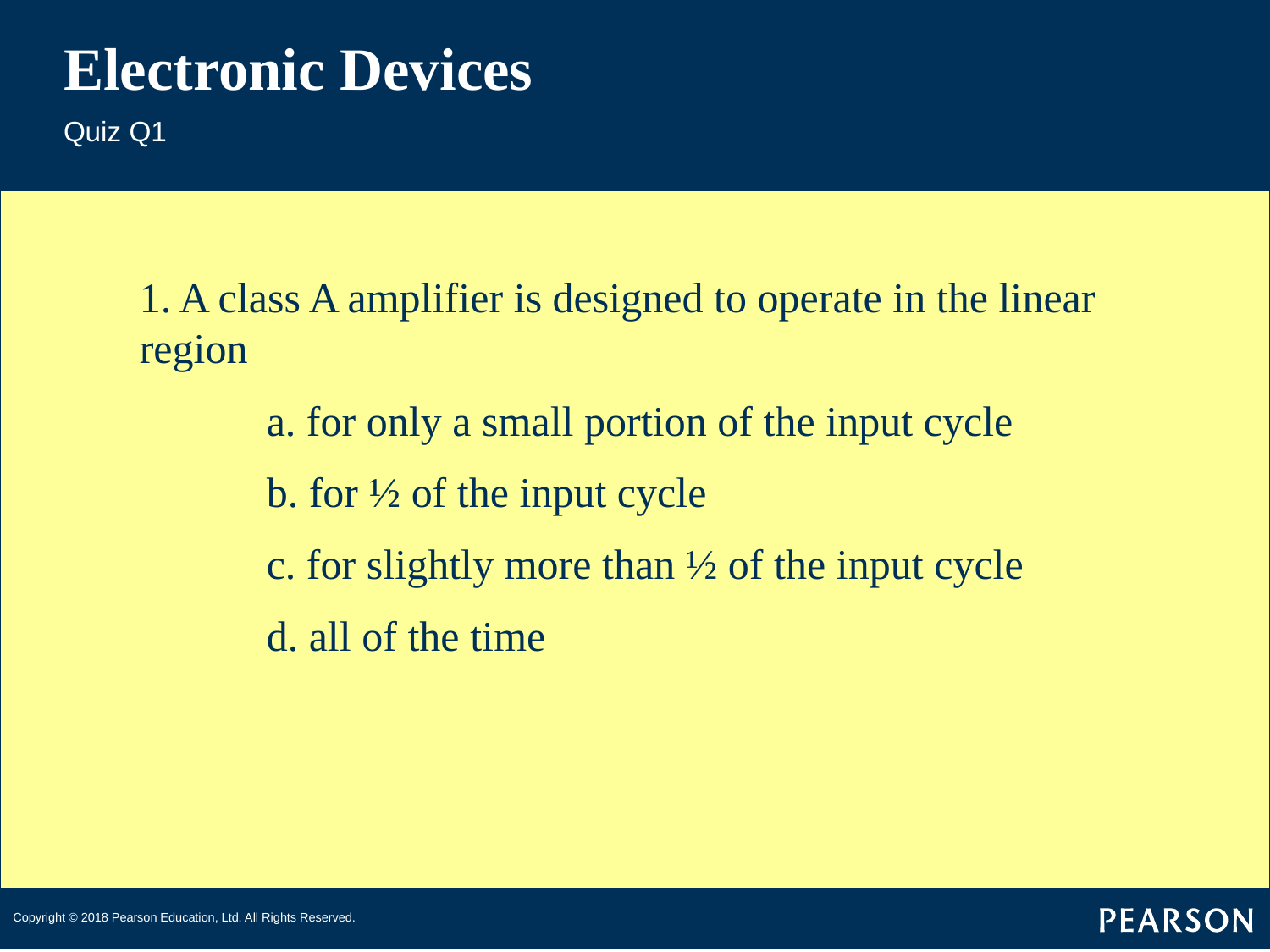

# Electronic Devices
Quiz Q1

1. A class A amplifier is designed to operate in the linear region
	a. for only a small portion of the input cycle
	b. for ½ of the input cycle
	c. for slightly more than ½ of the input cycle
	d. all of the time